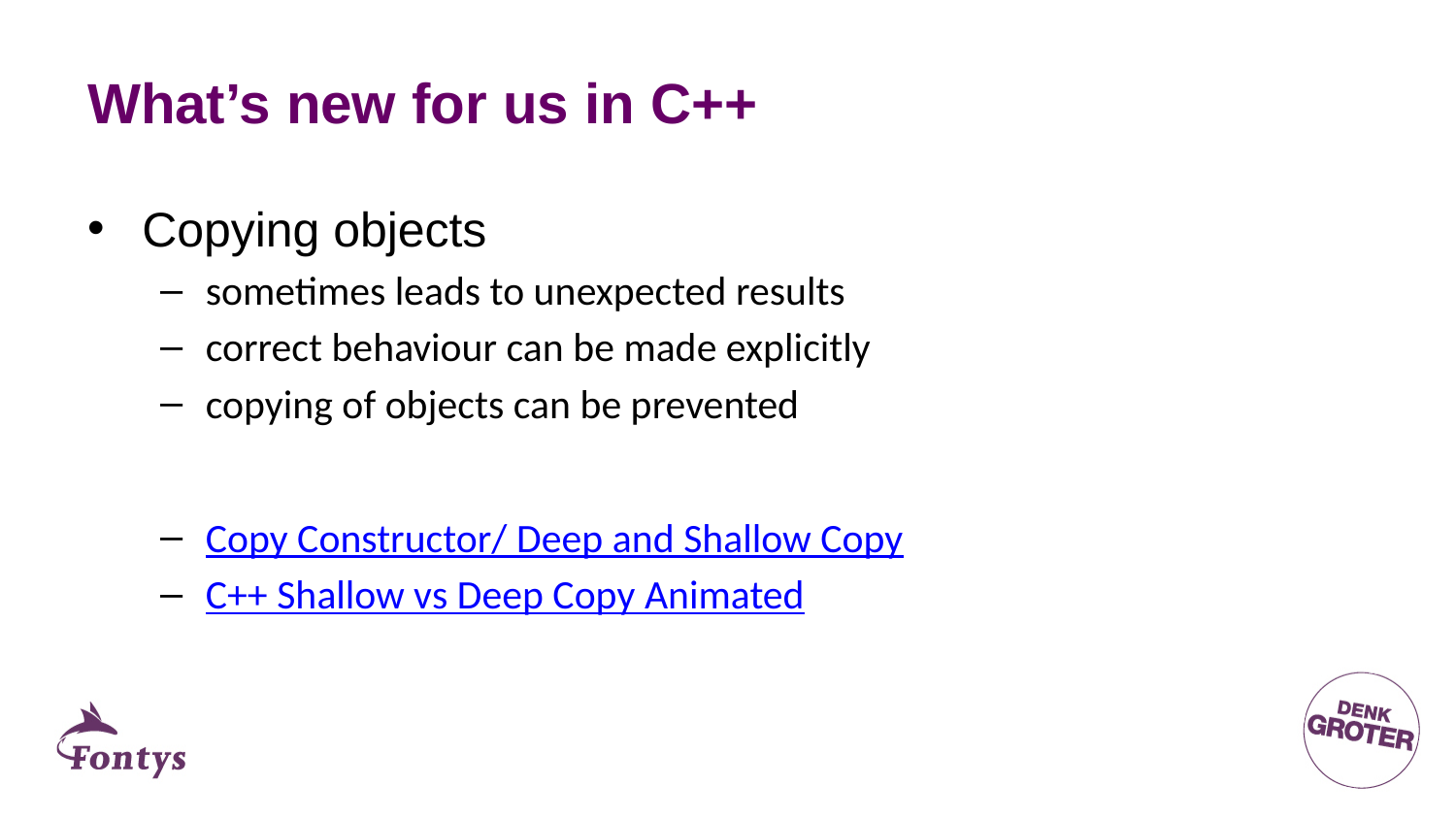

# What’s new for us in C++
Copying objects
sometimes leads to unexpected results
correct behaviour can be made explicitly
copying of objects can be prevented

Copy Constructor/ Deep and Shallow Copy
C++ Shallow vs Deep Copy Animated